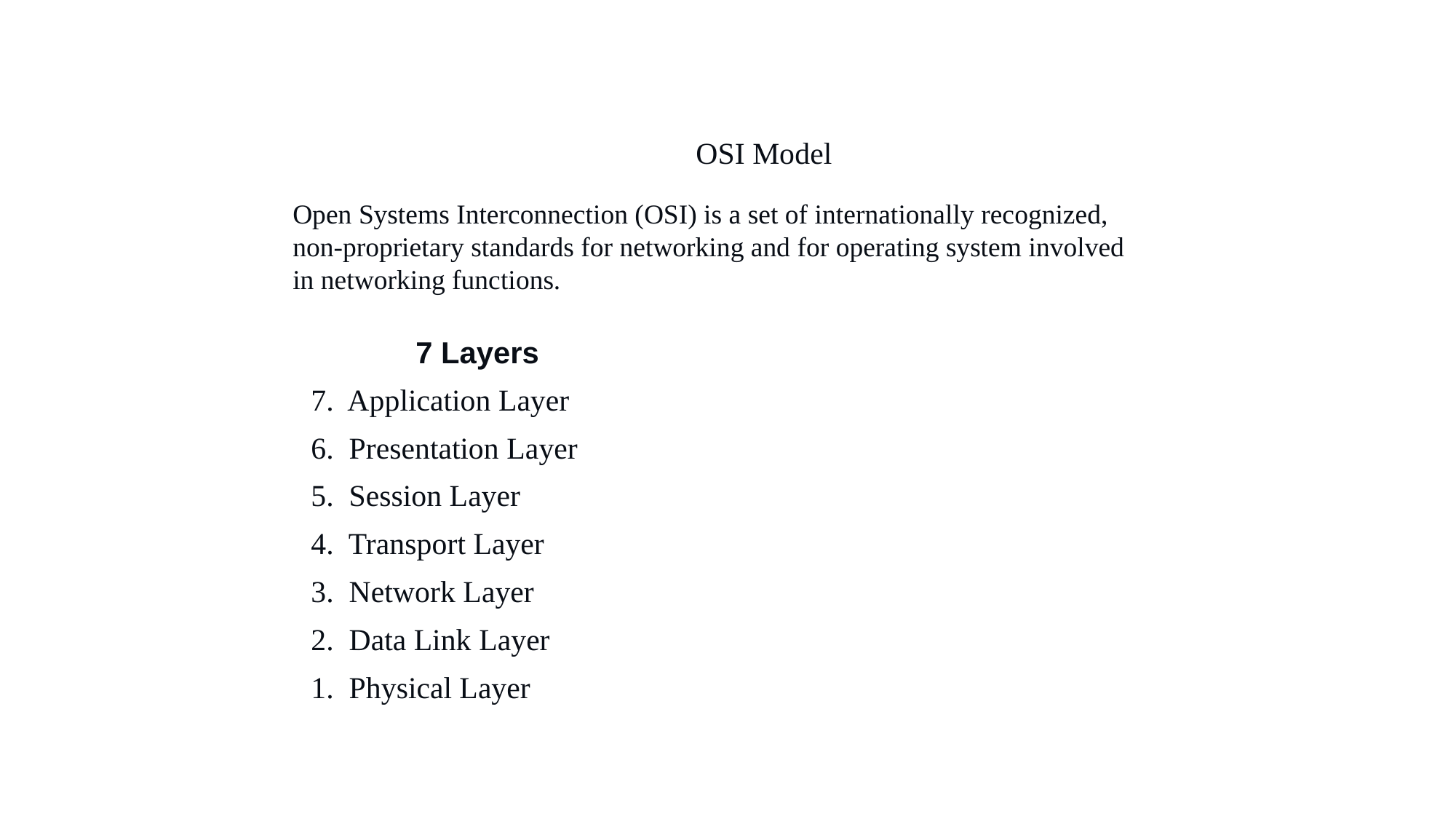

OSI Model
Open Systems Interconnection (OSI) is a set of internationally recognized, non-proprietary standards for networking and for operating system involved in networking functions.
7 Layers
7.  Application Layer
6.  Presentation Layer
5.  Session Layer
4.  Transport Layer
3.  Network Layer
2.  Data Link Layer
1.  Physical Layer